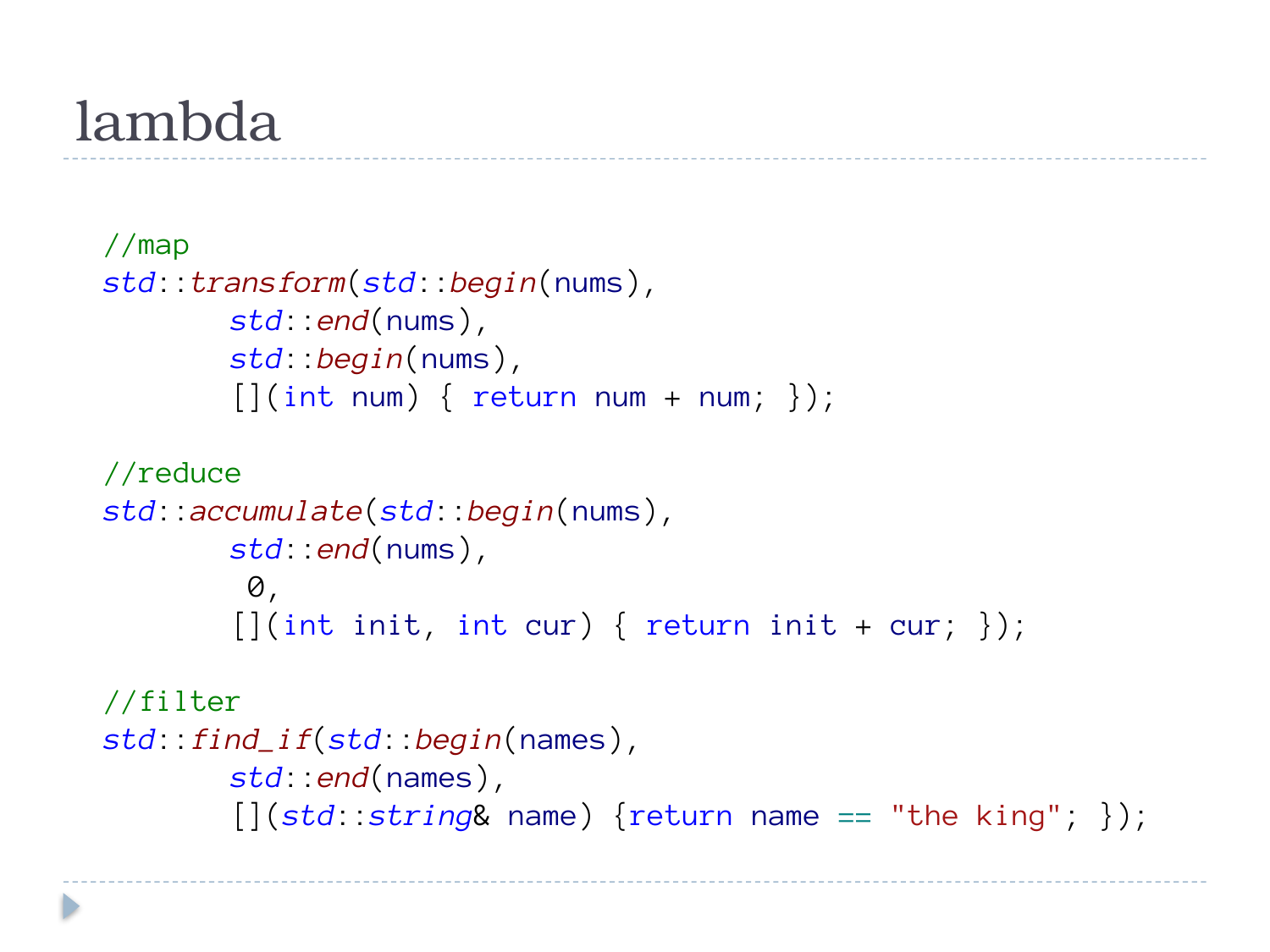

# lambda
//map
std::transform(std::begin(nums),
	std::end(nums),
	std::begin(nums),
	[](int num) { return num + num; });

//reduce
std::accumulate(std::begin(nums),
	std::end(nums),
	 0,
	[](int init, int cur) { return init + cur; });

//filter
std::find_if(std::begin(names),
	std::end(names),
	[](std::string& name) {return name == "the king"; });